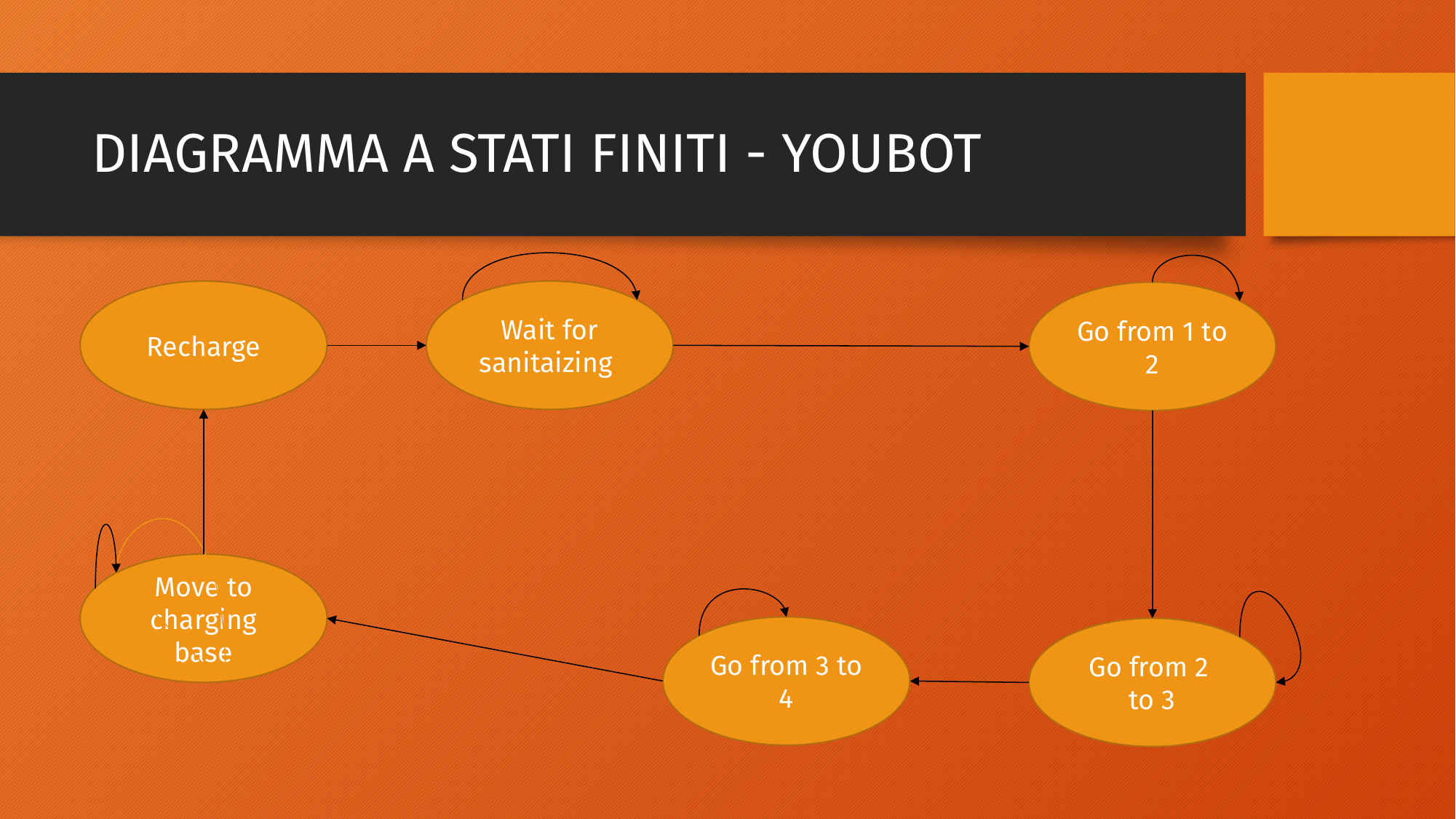

# DIAGRAMMA A STATI FINITI - YOUBOT
Recharge
Wait for sanitaizing
Go from 1 to 2
Move to charging base
Go from 3 to 4
Go from 2  to 3